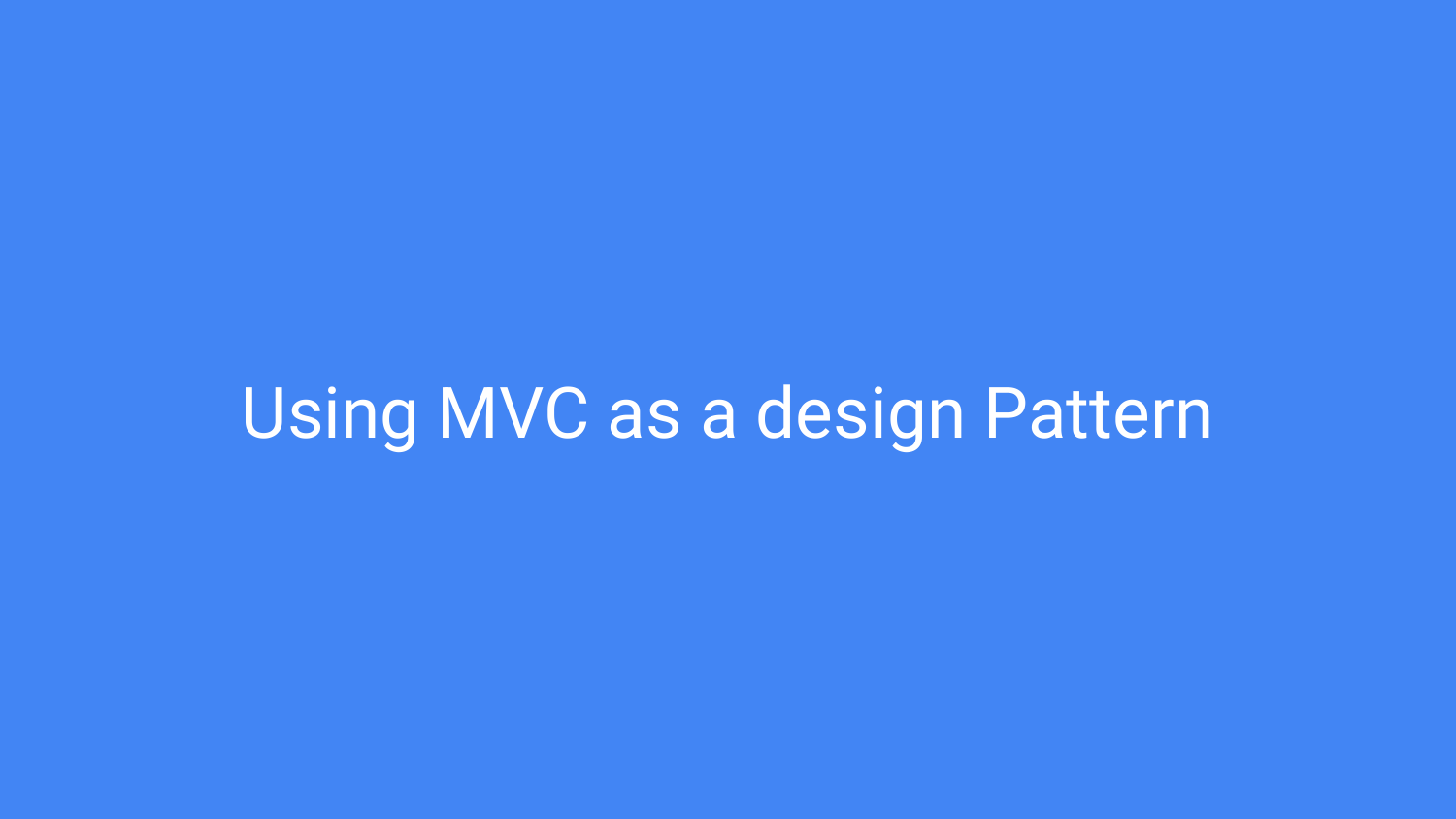

# Using MVC as a design Pattern